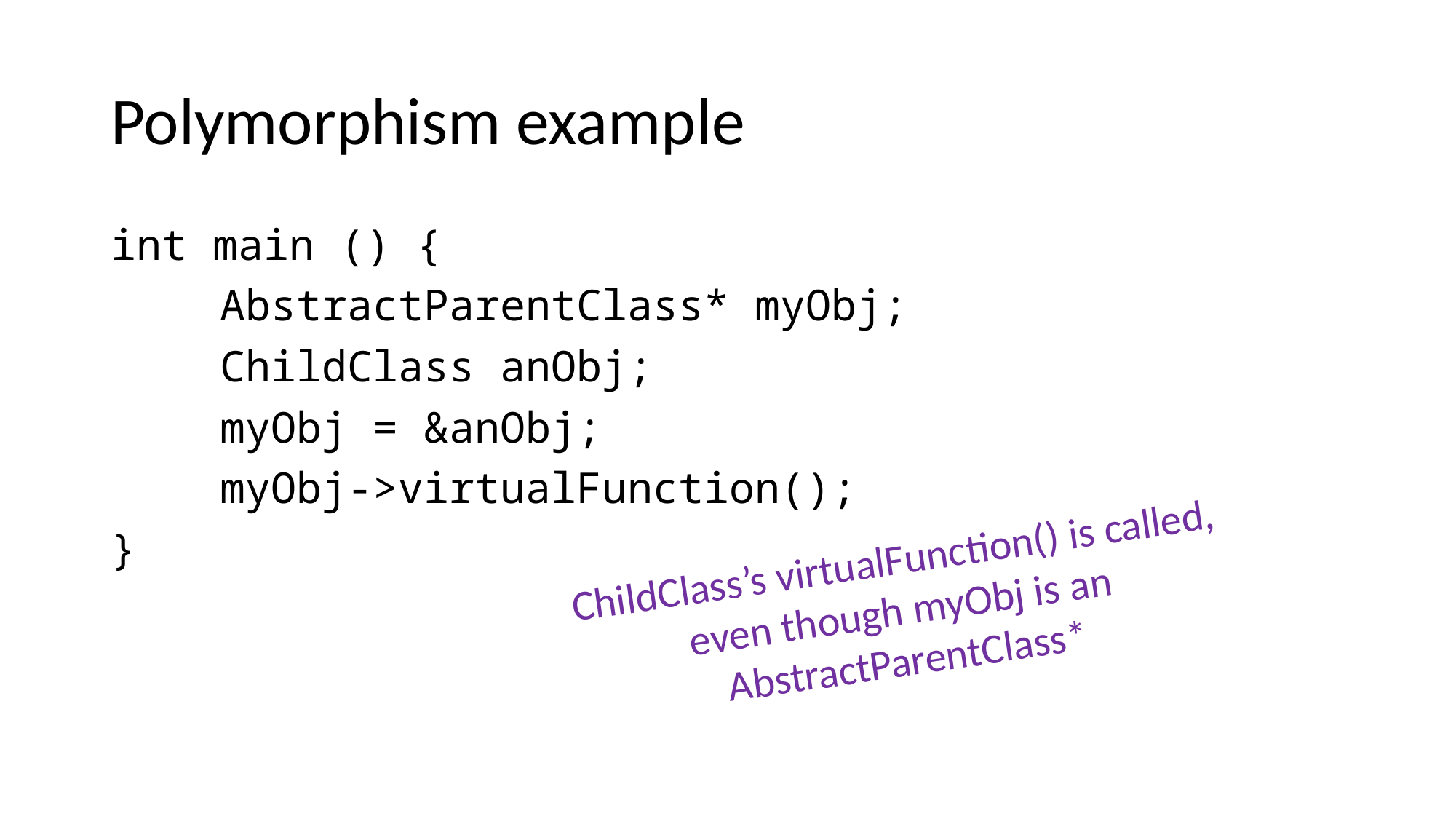

# Polymorphism example
int main () {
	AbstractParentClass* myObj;
	ChildClass anObj;
	myObj = &anObj;
 	myObj->virtualFunction();
}

ChildClass’s virtualFunction() is called, even though myObj is an AbstractParentClass*